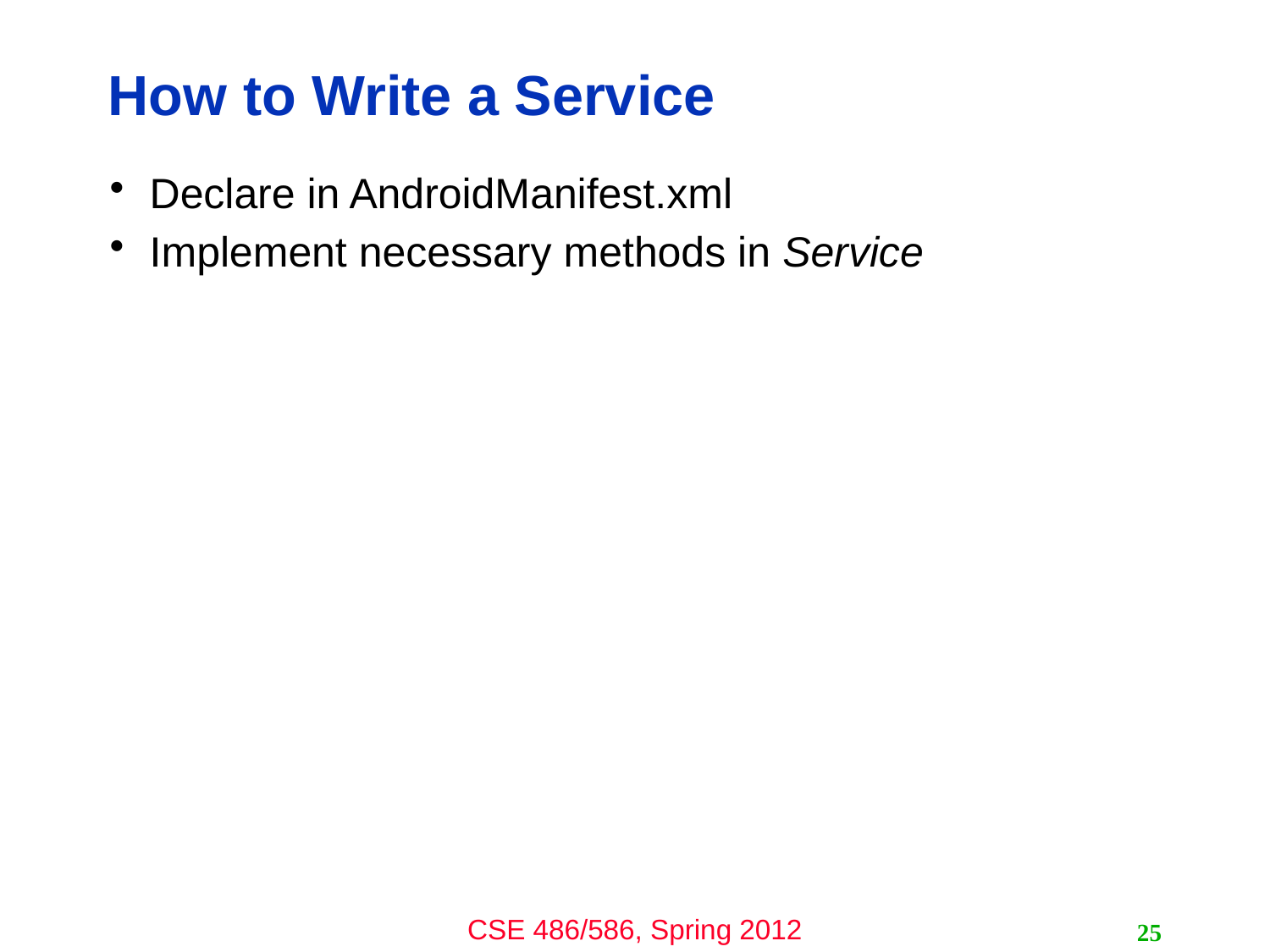

# How to Write a Service
Declare in AndroidManifest.xml
Implement necessary methods in Service
25